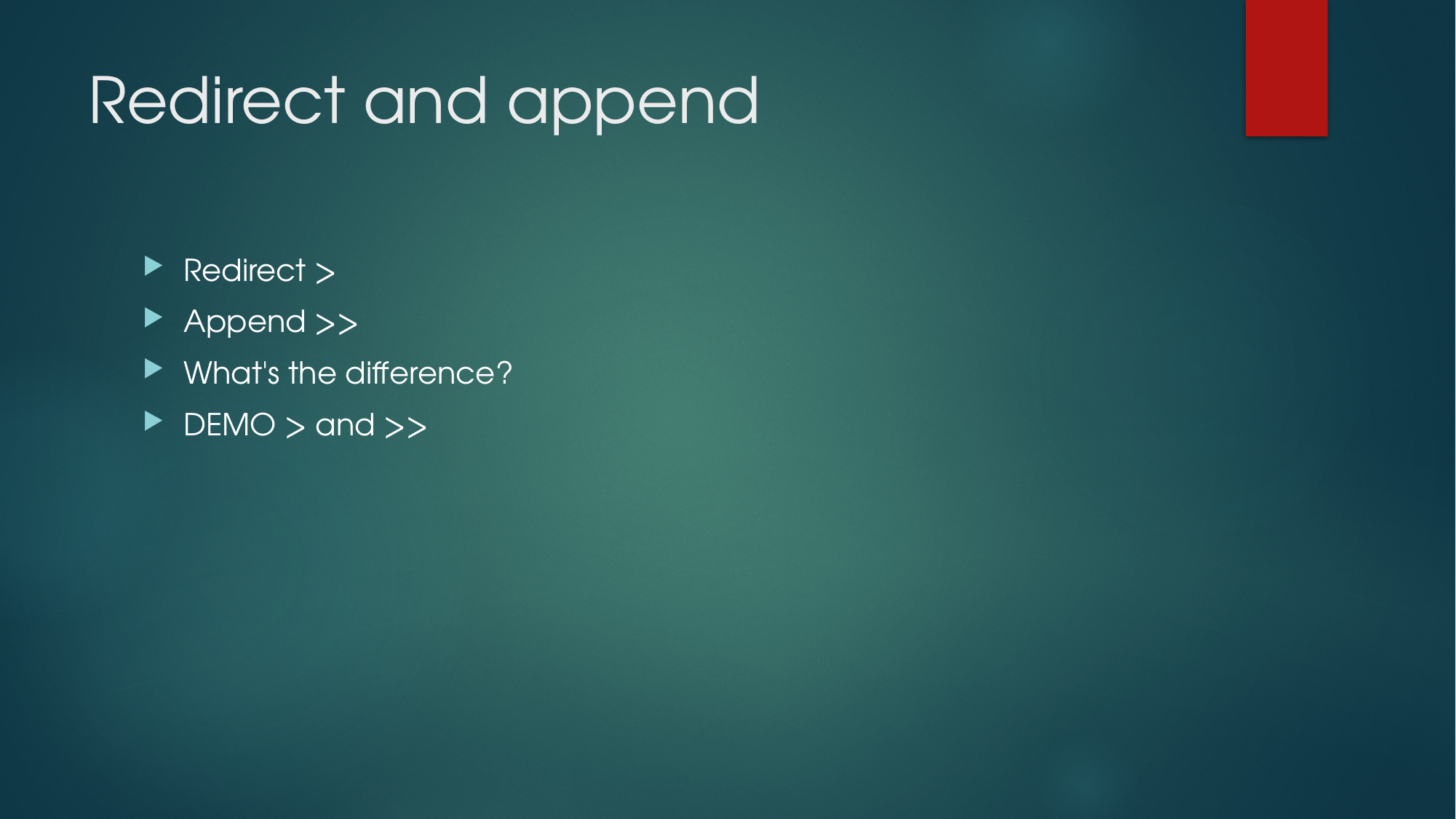

# Redirect and append
Redirect >
Append >>
What's the difference?
DEMO > and >>